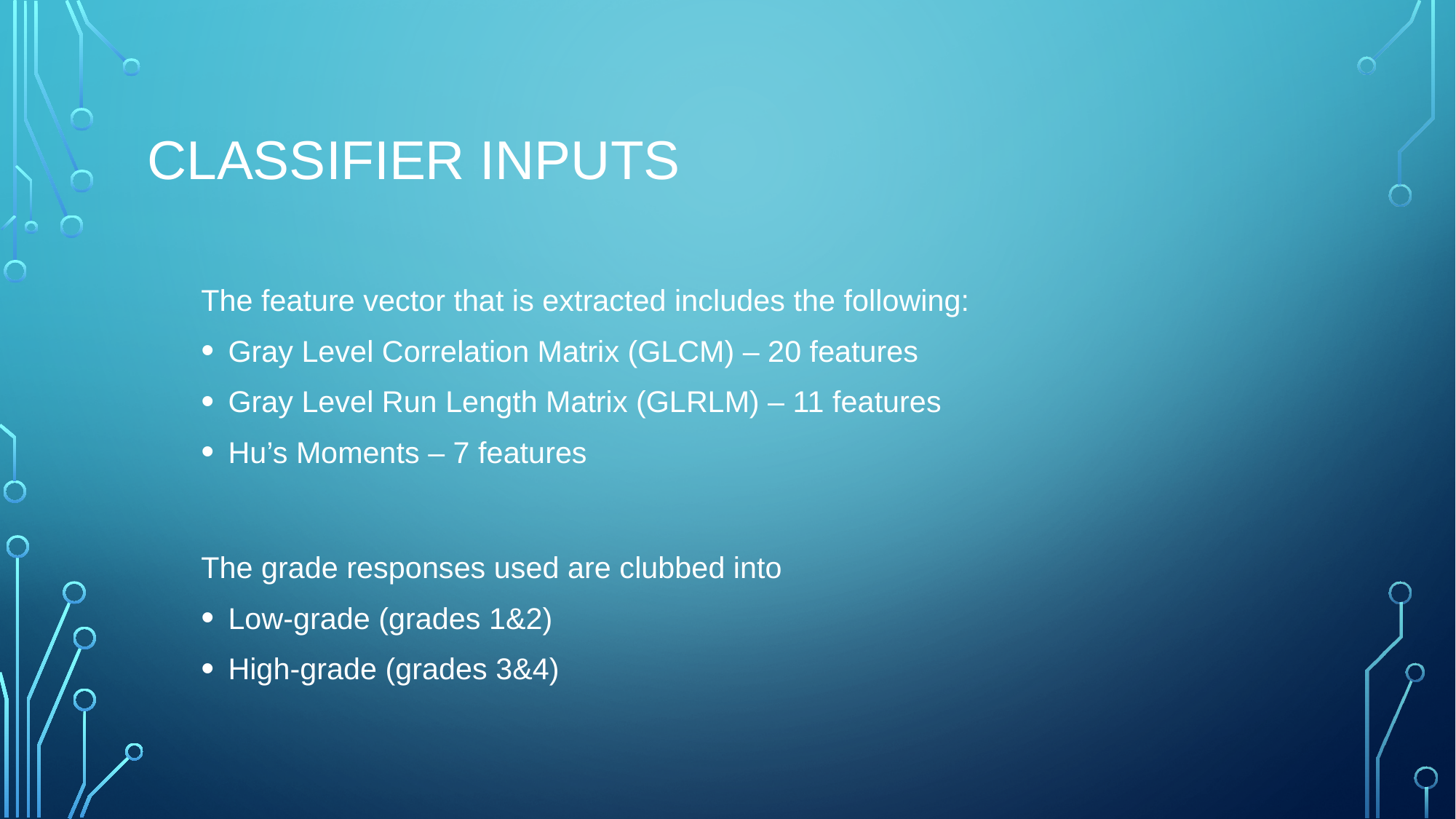

# Classifier inputs
The feature vector that is extracted includes the following:
Gray Level Correlation Matrix (GLCM) – 20 features
Gray Level Run Length Matrix (GLRLM) – 11 features
Hu’s Moments – 7 features

The grade responses used are clubbed into
Low-grade (grades 1&2)
High-grade (grades 3&4)